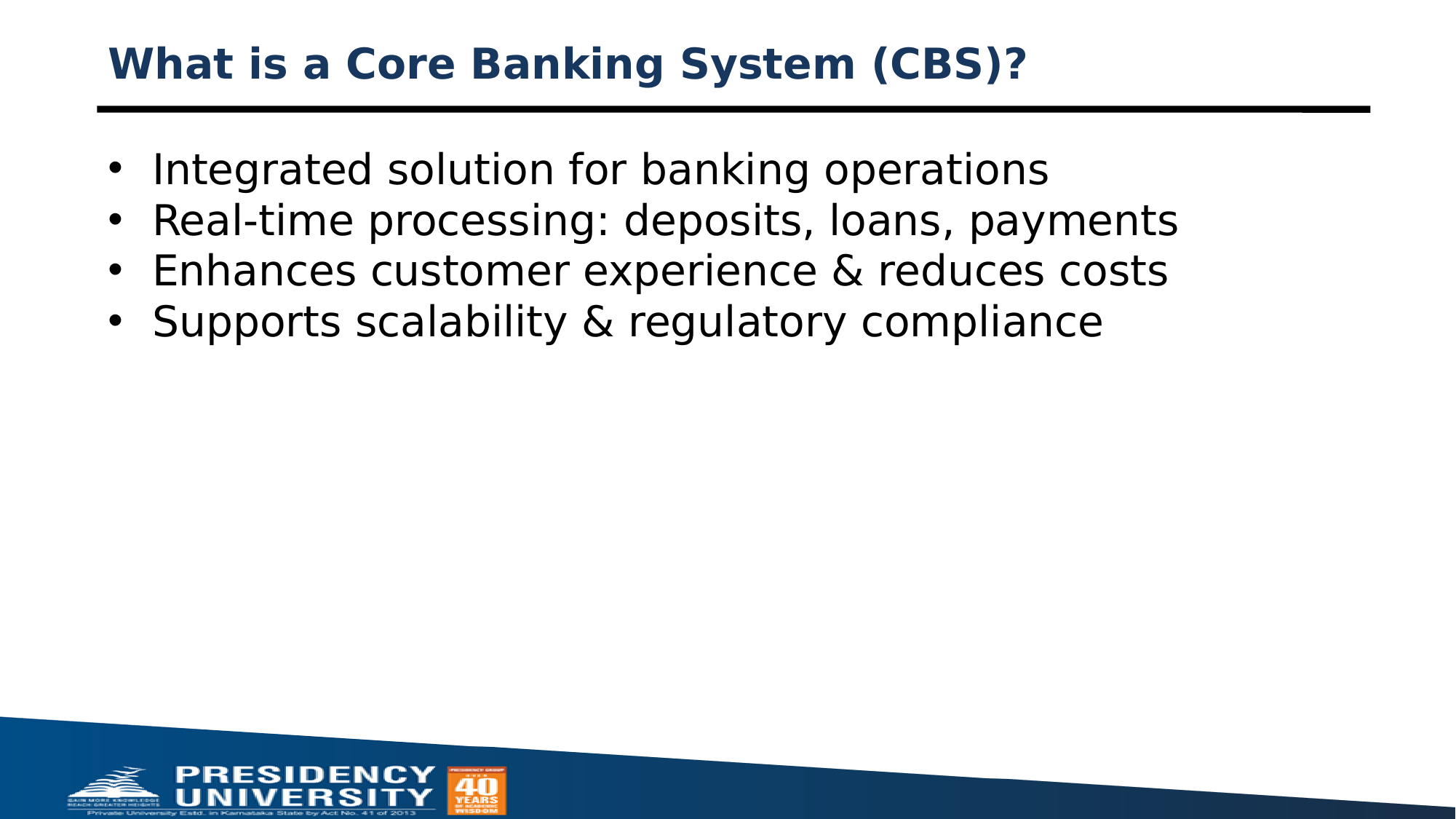

# What is a Core Banking System (CBS)?
Integrated solution for banking operations
Real-time processing: deposits, loans, payments
Enhances customer experience & reduces costs
Supports scalability & regulatory compliance